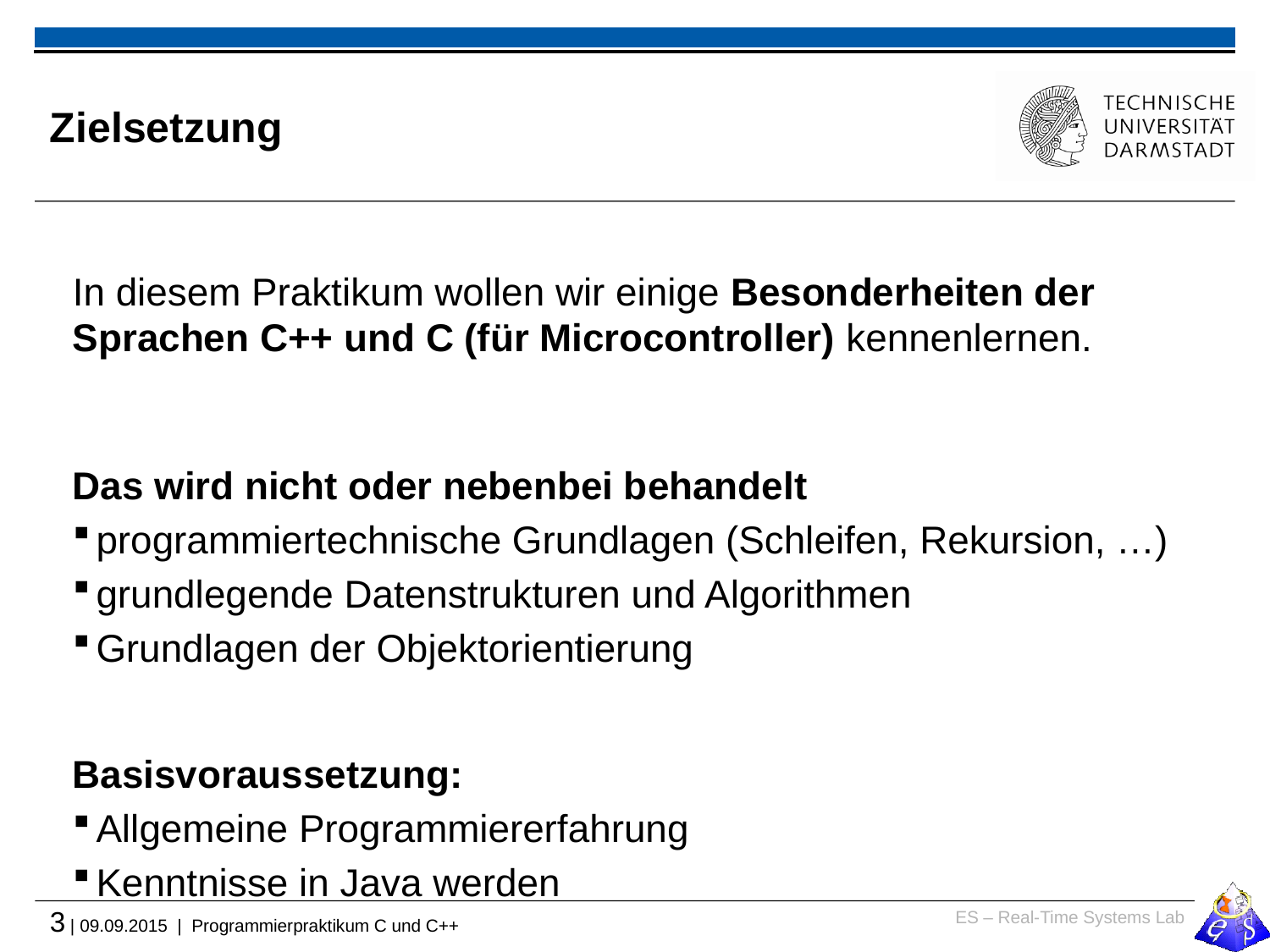

# Zielsetzung

In diesem Praktikum wollen wir einige Besonderheiten der Sprachen C++ und C (für Microcontroller) kennenlernen.
Das wird nicht oder nebenbei behandelt
programmiertechnische Grundlagen (Schleifen, Rekursion, …)
grundlegende Datenstrukturen und Algorithmen
Grundlagen der Objektorientierung

Basisvoraussetzung:
Allgemeine Programmiererfahrung
Kenntnisse in Java werden